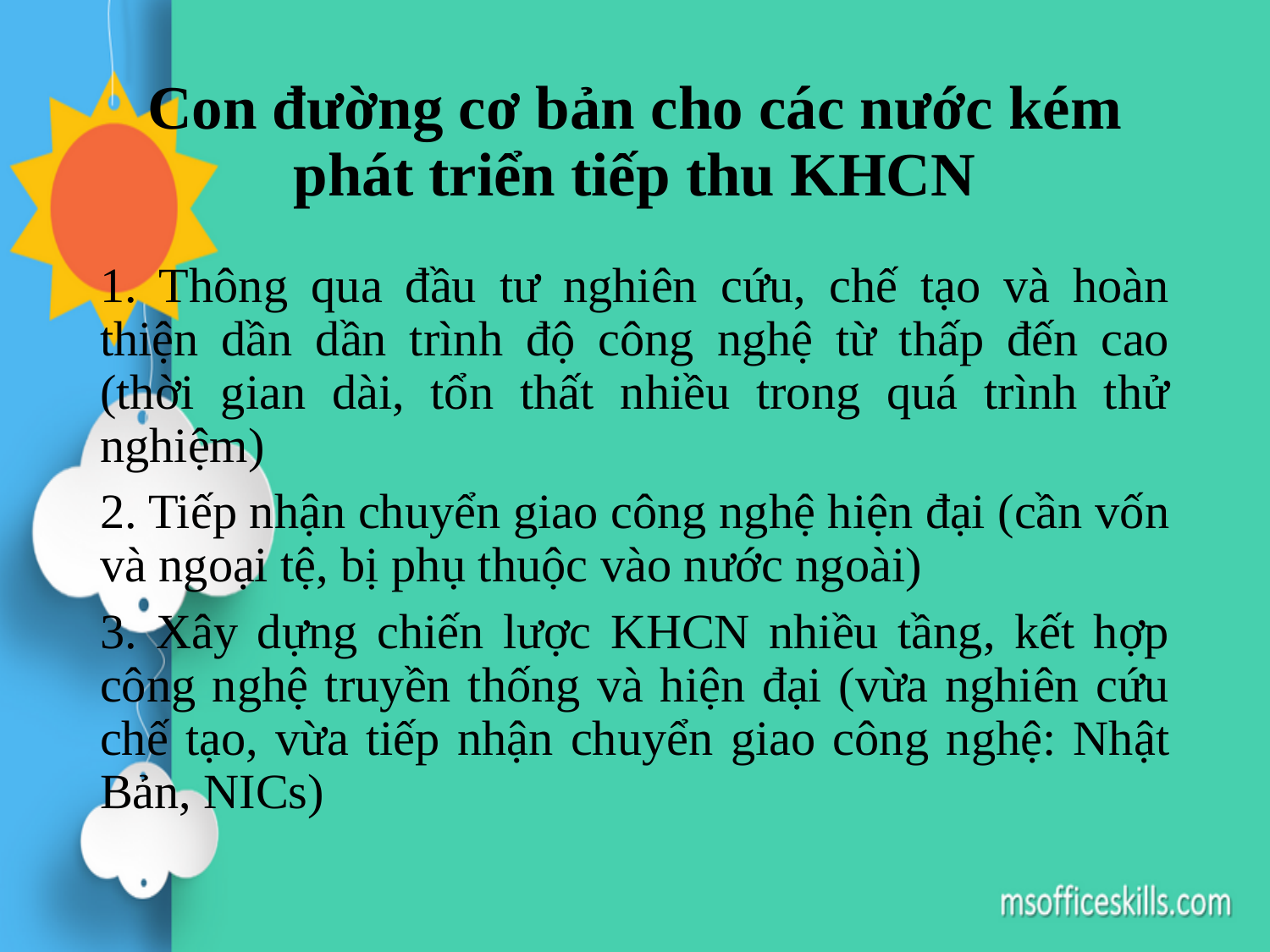

# Con đường cơ bản cho các nước kém phát triển tiếp thu KHCN
1. Thông qua đầu tư nghiên cứu, chế tạo và hoàn thiện dần dần trình độ công nghệ từ thấp đến cao (thời gian dài, tổn thất nhiều trong quá trình thử nghiệm)
2. Tiếp nhận chuyển giao công nghệ hiện đại (cần vốn và ngoại tệ, bị phụ thuộc vào nước ngoài)
3. Xây dựng chiến lược KHCN nhiều tầng, kết hợp công nghệ truyền thống và hiện đại (vừa nghiên cứu chế tạo, vừa tiếp nhận chuyển giao công nghệ: Nhật Bản, NICs)